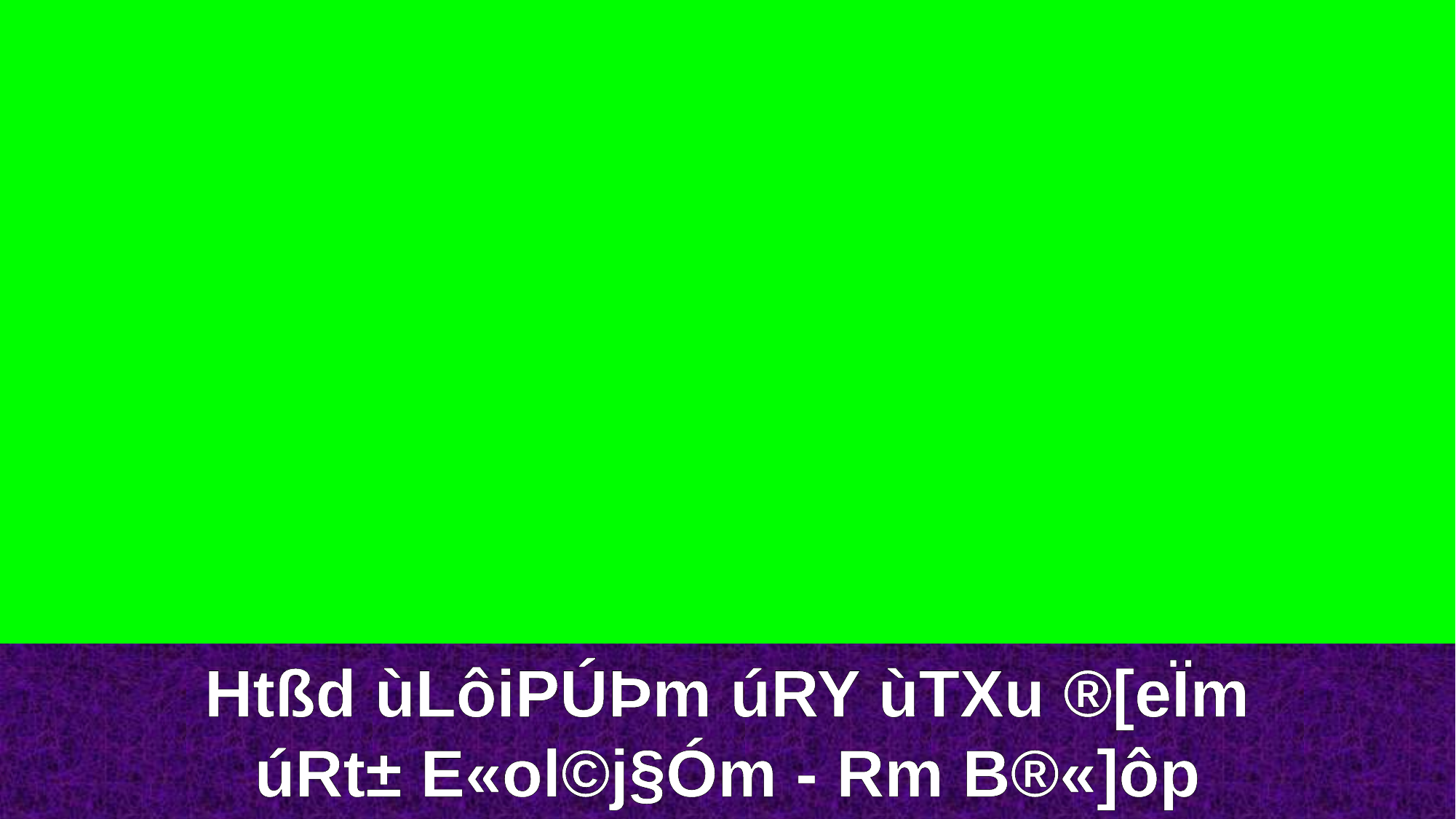

Htßd ùLôiPÚÞm úRY ùTXu ®[eÏm
úRt± E«ol©j§Óm - Rm B®«]ôp